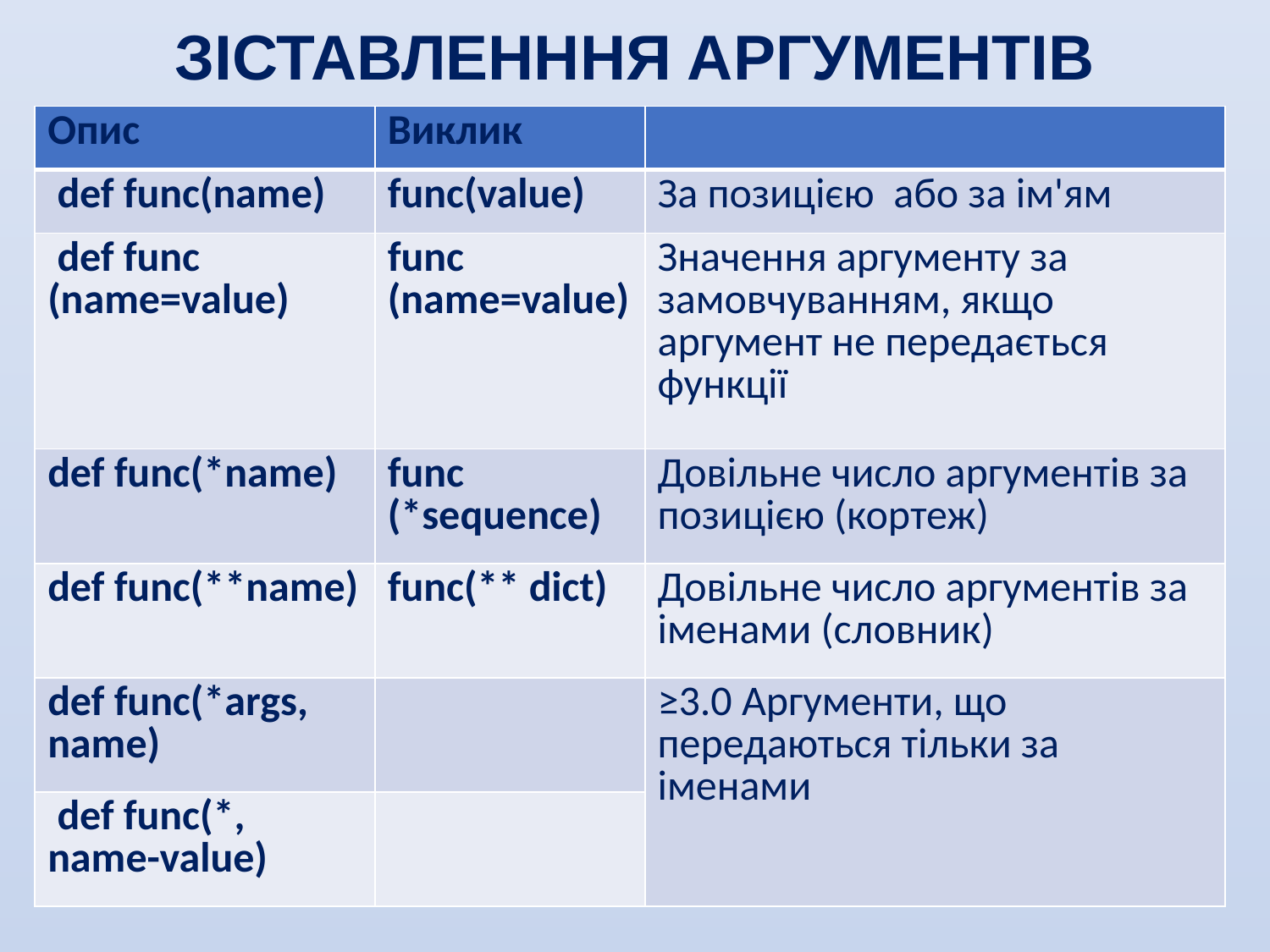

ЗІСТАВЛЕНННЯ АРГУМЕНТІВ
| Опис | Виклик |  |
| --- | --- | --- |
| def func(name) | func(value) | За позицією або за ім'ям |
| def func (name=value) | func (name=value) | Значення аргументу за замовчуванням, якщо аргумент не передається функції |
| def func(\*name) | func (\*sequence) | Довільне число аргументів за позицією (кортеж) |
| def func(\*\*name) | func(\*\* dict) | Довільне число аргументів за іменами (словник) |
| def func(\*args, name) |  | ≥3.0 Аргументи, що передаються тільки за іменами |
| def func(\*, name-value) |  |  |